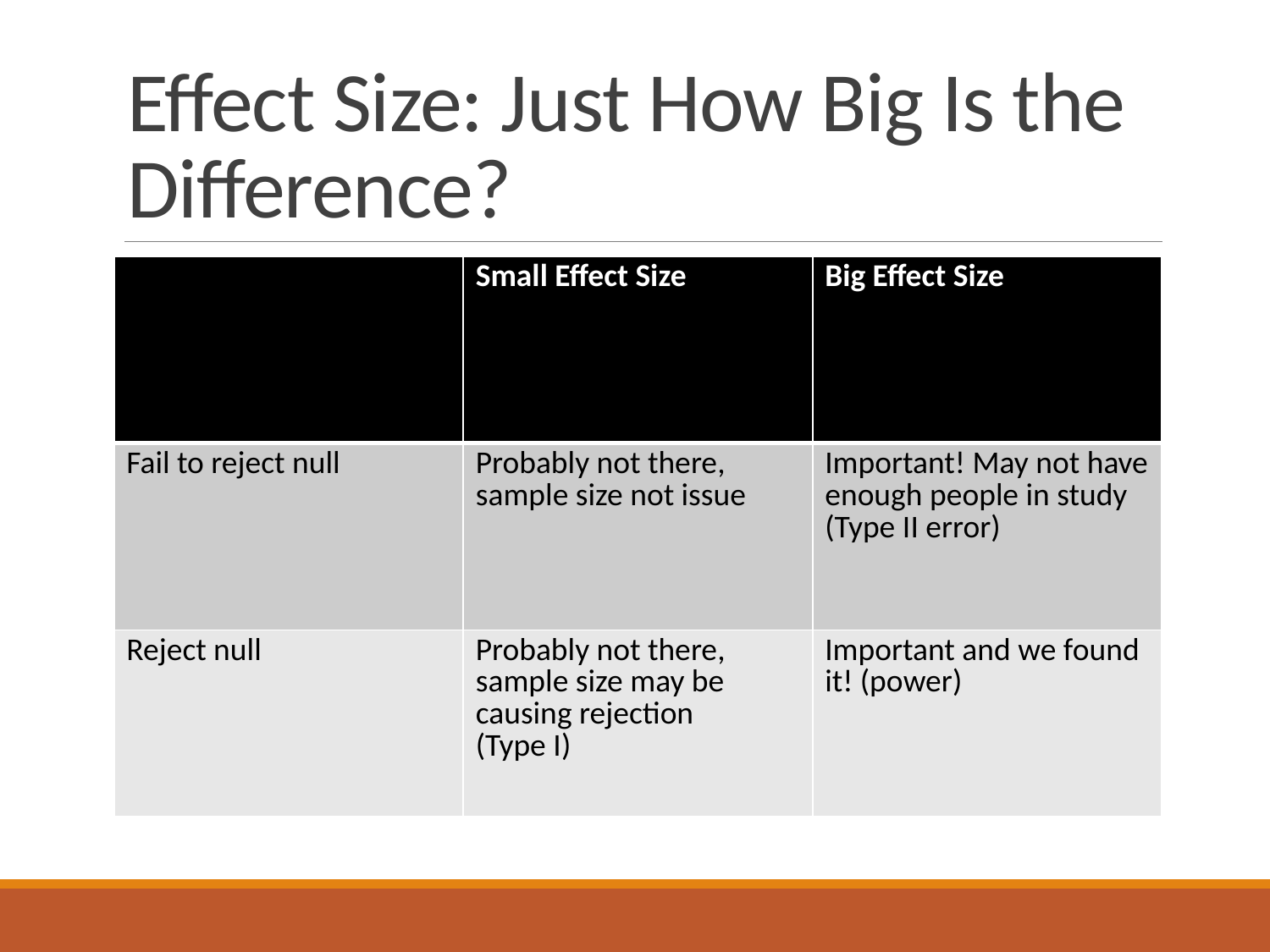

# Effect Size: Just How Big Is the Difference?
|  | Small Effect Size | Big Effect Size |
| --- | --- | --- |
| Fail to reject null | Probably not there, sample size not issue | Important! May not have enough people in study (Type II error) |
| Reject null | Probably not there, sample size may be causing rejection (Type I) | Important and we found it! (power) |